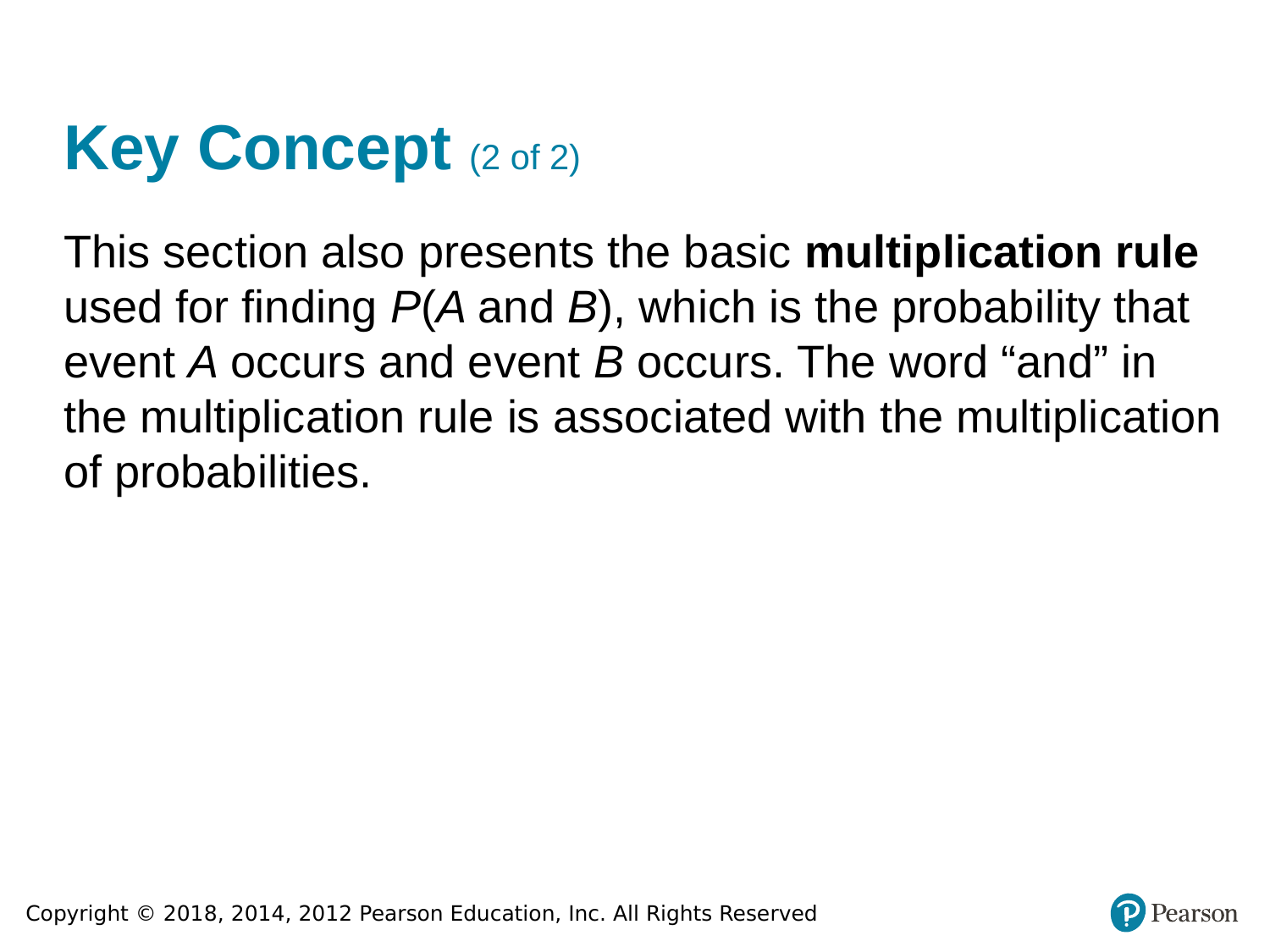

# Key Concept (2 of 2)
This section also presents the basic multiplication rule used for finding P(A and B), which is the probability that event A occurs and event B occurs. The word “and” in the multiplication rule is associated with the multiplication of probabilities.